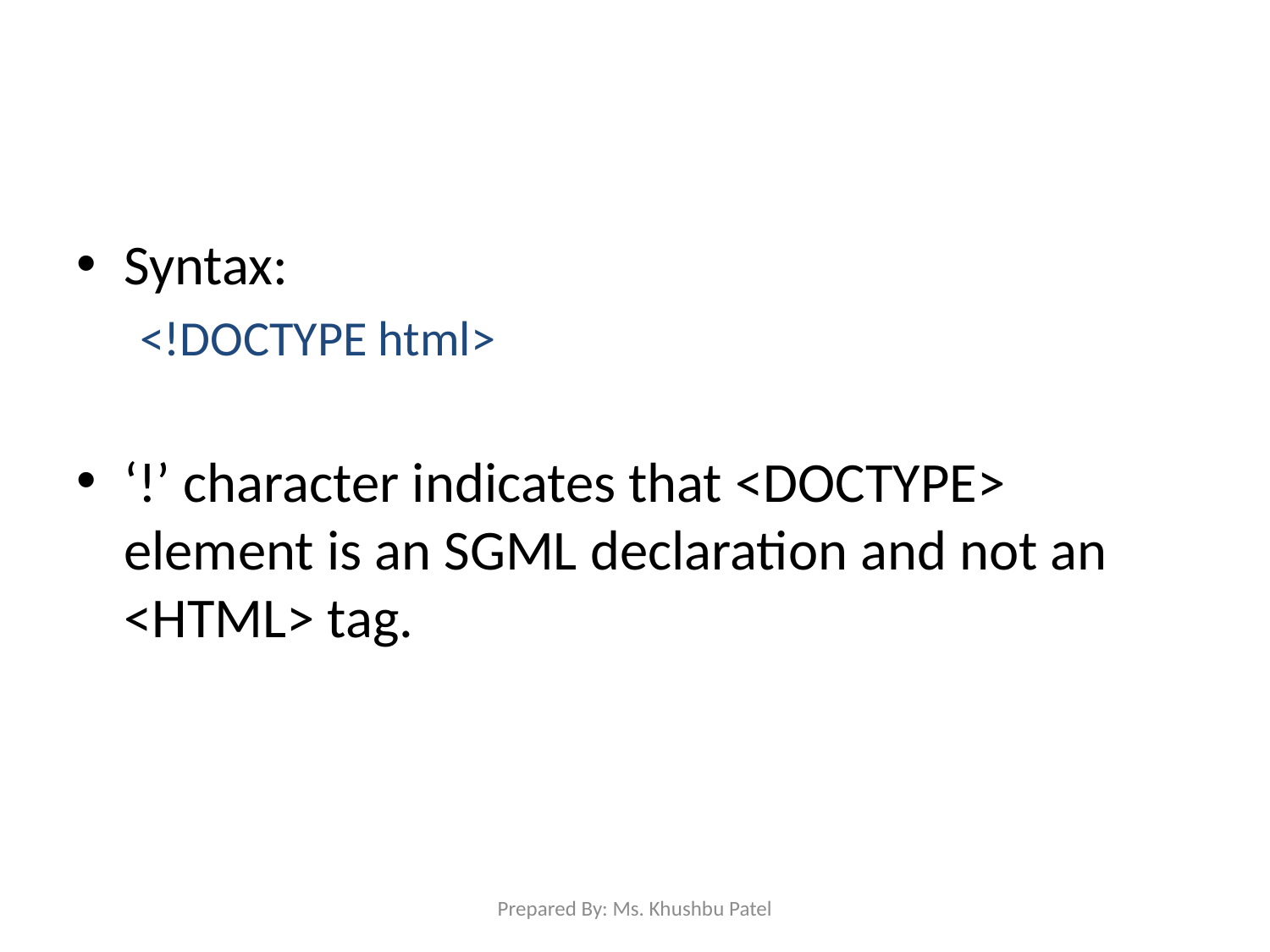

#
Syntax:
<!DOCTYPE html>

‘!’ character indicates that <DOCTYPE> element is an SGML declaration and not an <HTML> tag.
Prepared By: Ms. Khushbu Patel